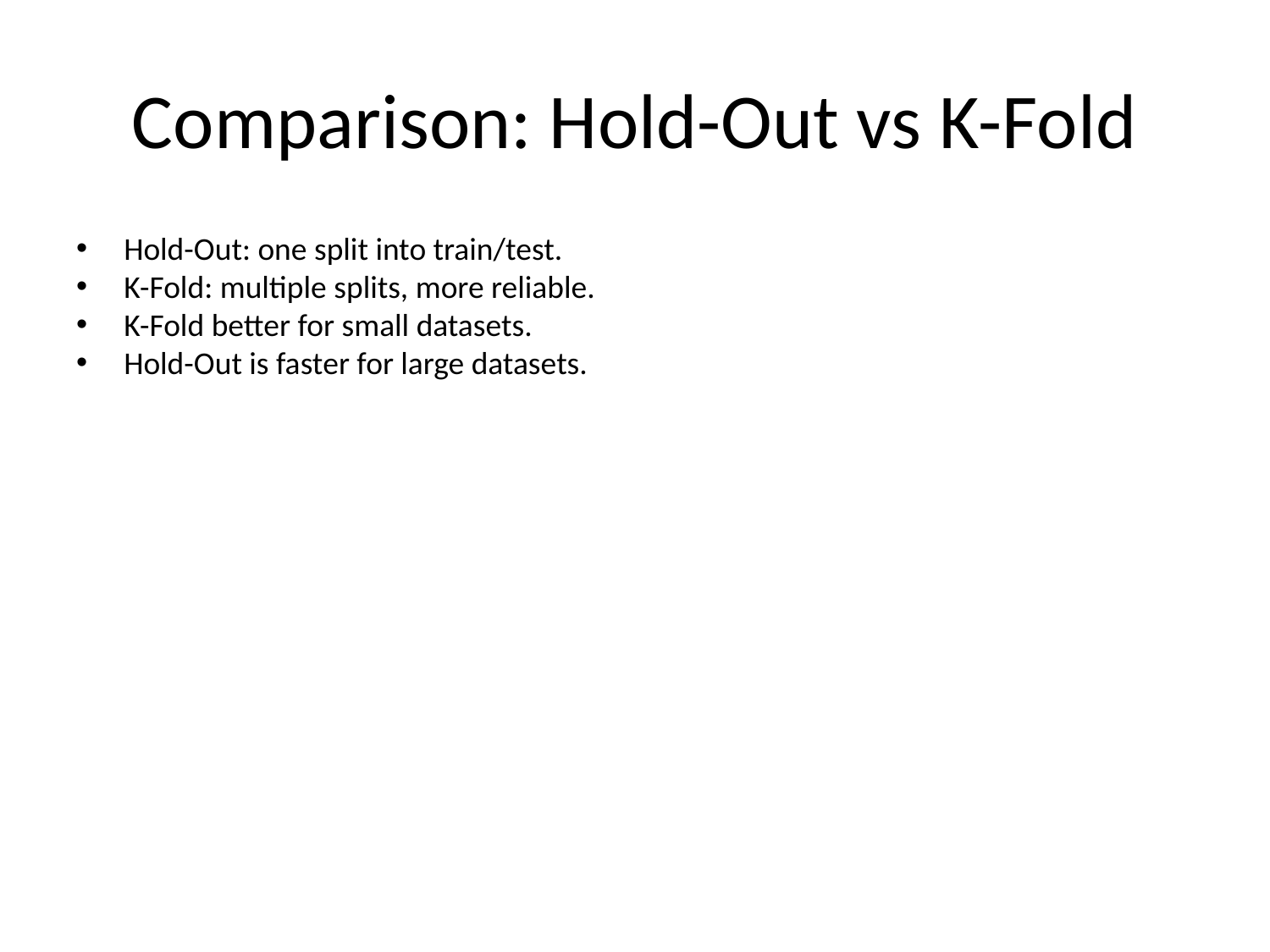

# Comparison: Hold-Out vs K-Fold
Hold-Out: one split into train/test.
K-Fold: multiple splits, more reliable.
K-Fold better for small datasets.
Hold-Out is faster for large datasets.